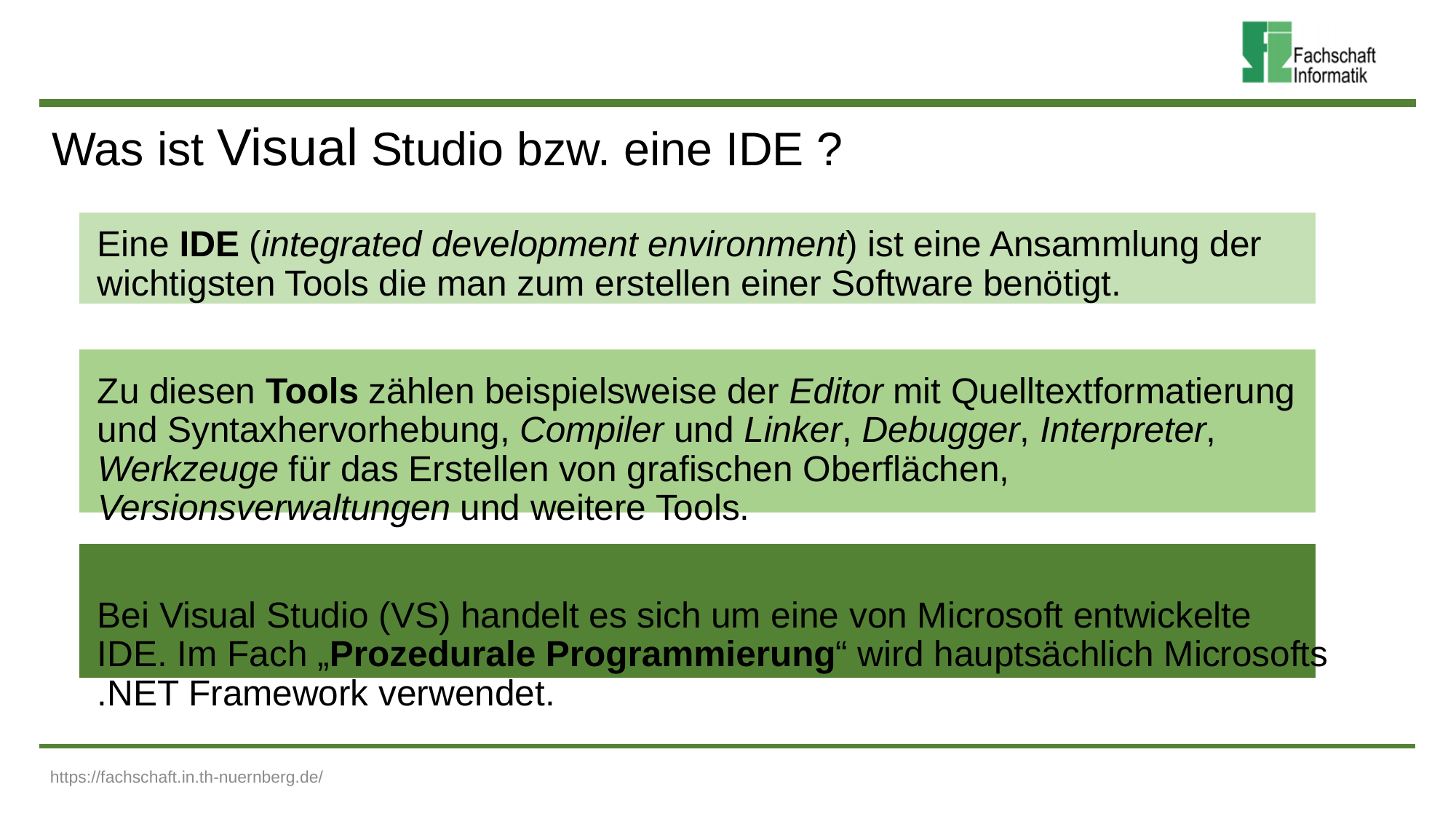

# Was ist Visual Studio bzw. eine IDE ?

Eine IDE (integrated development environment) ist eine Ansammlung der wichtigsten Tools die man zum erstellen einer Software benötigt.

Zu diesen Tools zählen beispielsweise der Editor mit Quelltextformatierung und Syntaxhervorhebung, Compiler und Linker, Debugger, Interpreter, Werkzeuge für das Erstellen von grafischen Oberflächen, Versionsverwaltungen und weitere Tools.

Bei Visual Studio (VS) handelt es sich um eine von Microsoft entwickelte IDE. Im Fach „Prozedurale Programmierung“ wird hauptsächlich Microsofts .NET Framework verwendet.

https://fachschaft.in.th-nuernberg.de/